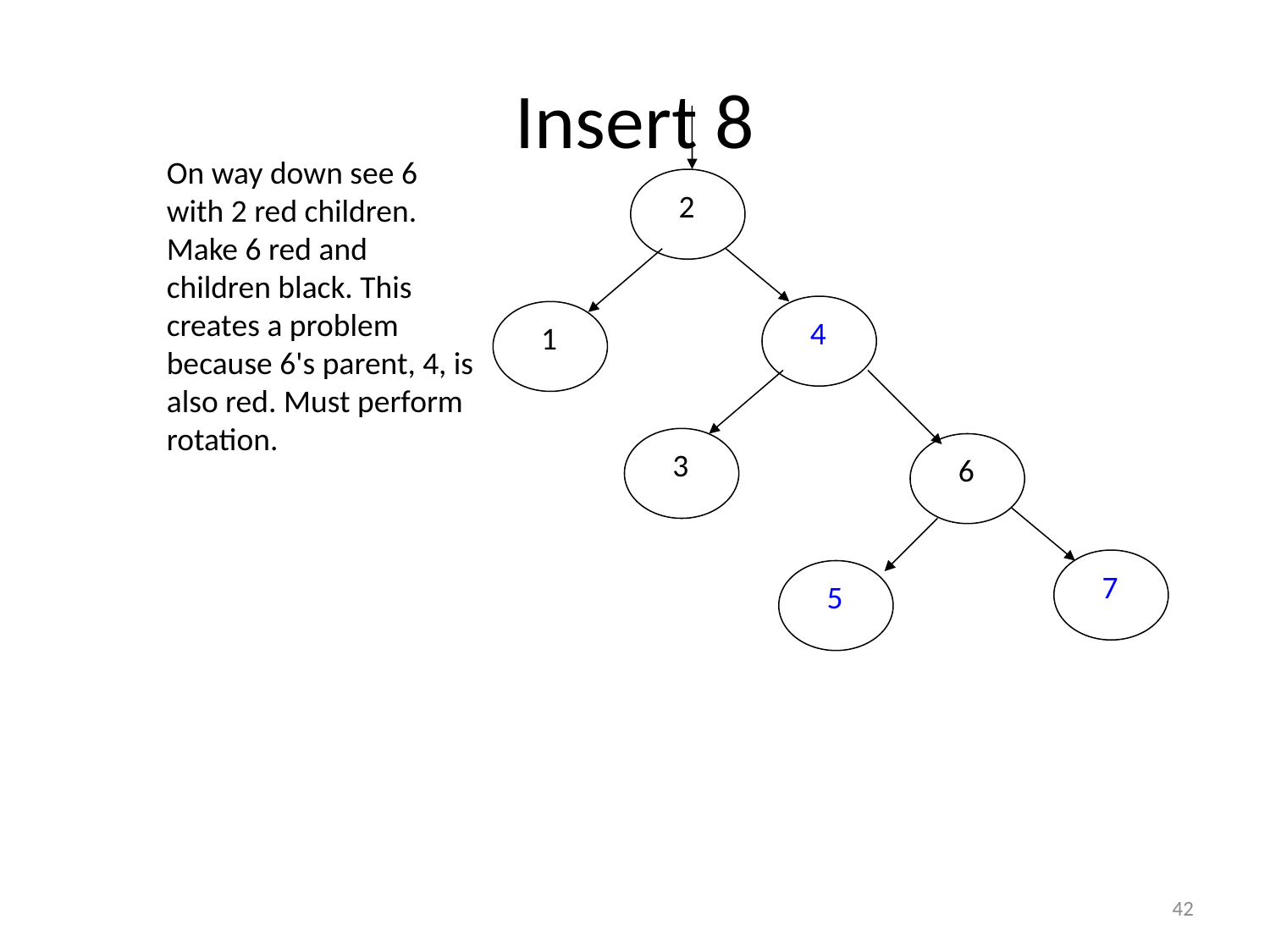

# Insert 8

On way down see 6
with 2 red children.
Make 6 red and
children black. This
creates a problem
because 6's parent, 4, is
also red. Must perform
rotation.

2

4

1

3

6

7

5
42